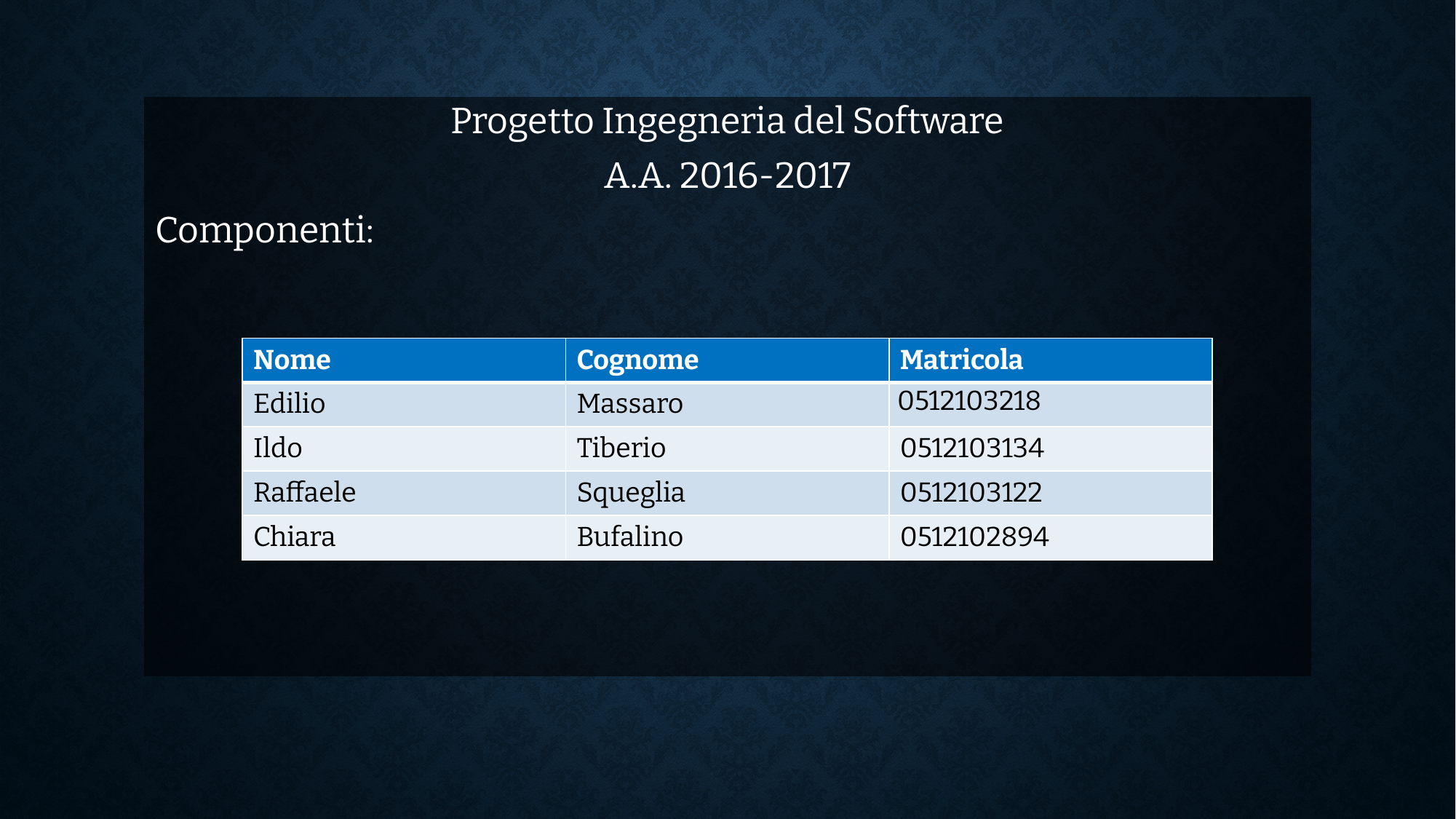

Progetto Ingegneria del Software
A.A. 2016-2017
Componenti:

| Nome | Cognome | Matricola |
| --- | --- | --- |
| Edilio | Massaro | 0512103218 |
| Ildo | Tiberio | 0512103134 |
| Raffaele | Squeglia | 0512103122 |
| Chiara | Bufalino | 0512102894 |